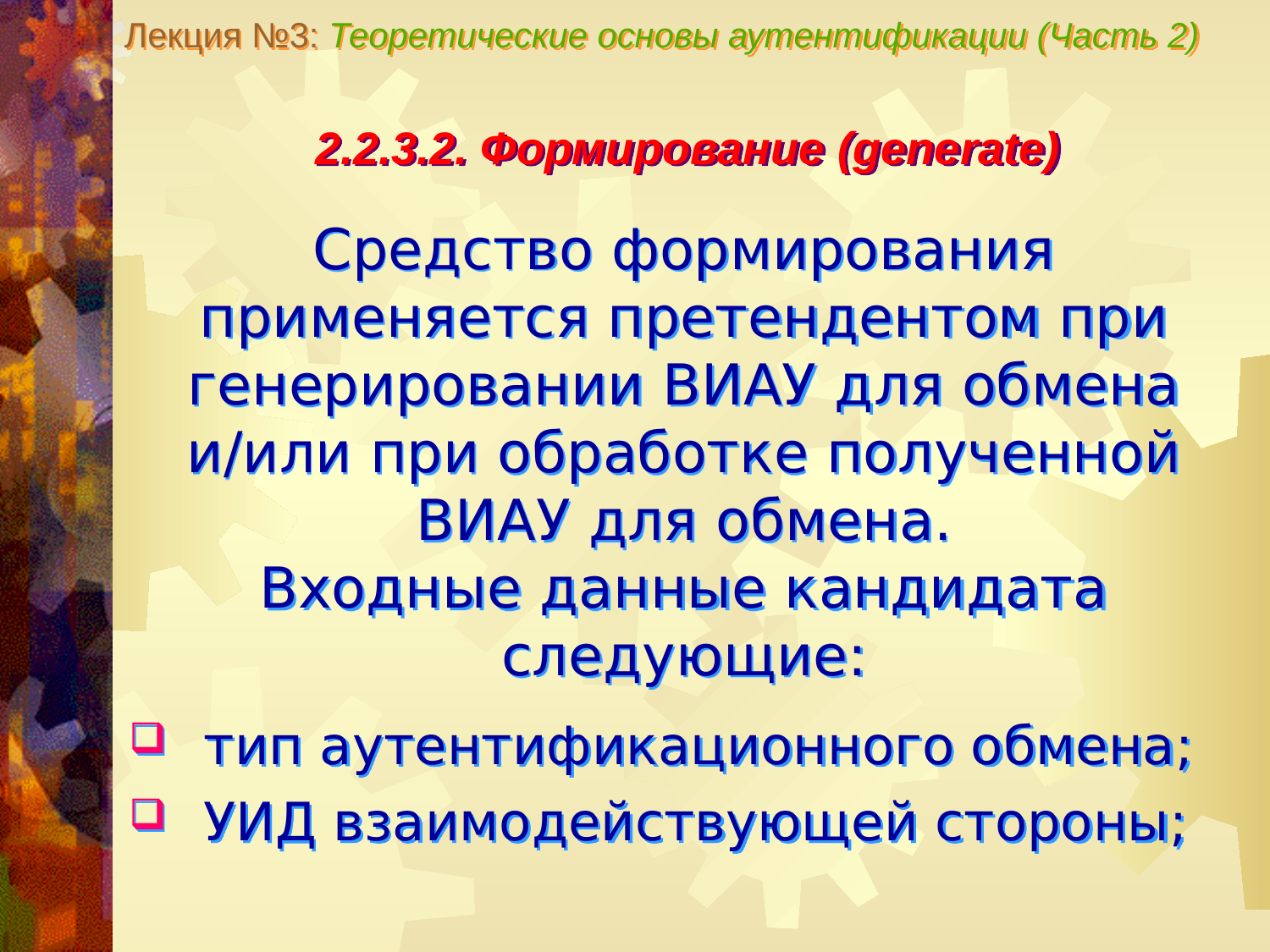

Лекция №3: Теоретические основы аутентификации (Часть 2)
2.2.3.2. Формирование (generate)
Средство формирования применяется претендентом при генерировании ВИАУ для обмена и/или при обработке полученной ВИАУ для обмена.
Входные данные кандидата следующие:
тип аутентификационного обмена;
УИД взаимодействующей стороны;